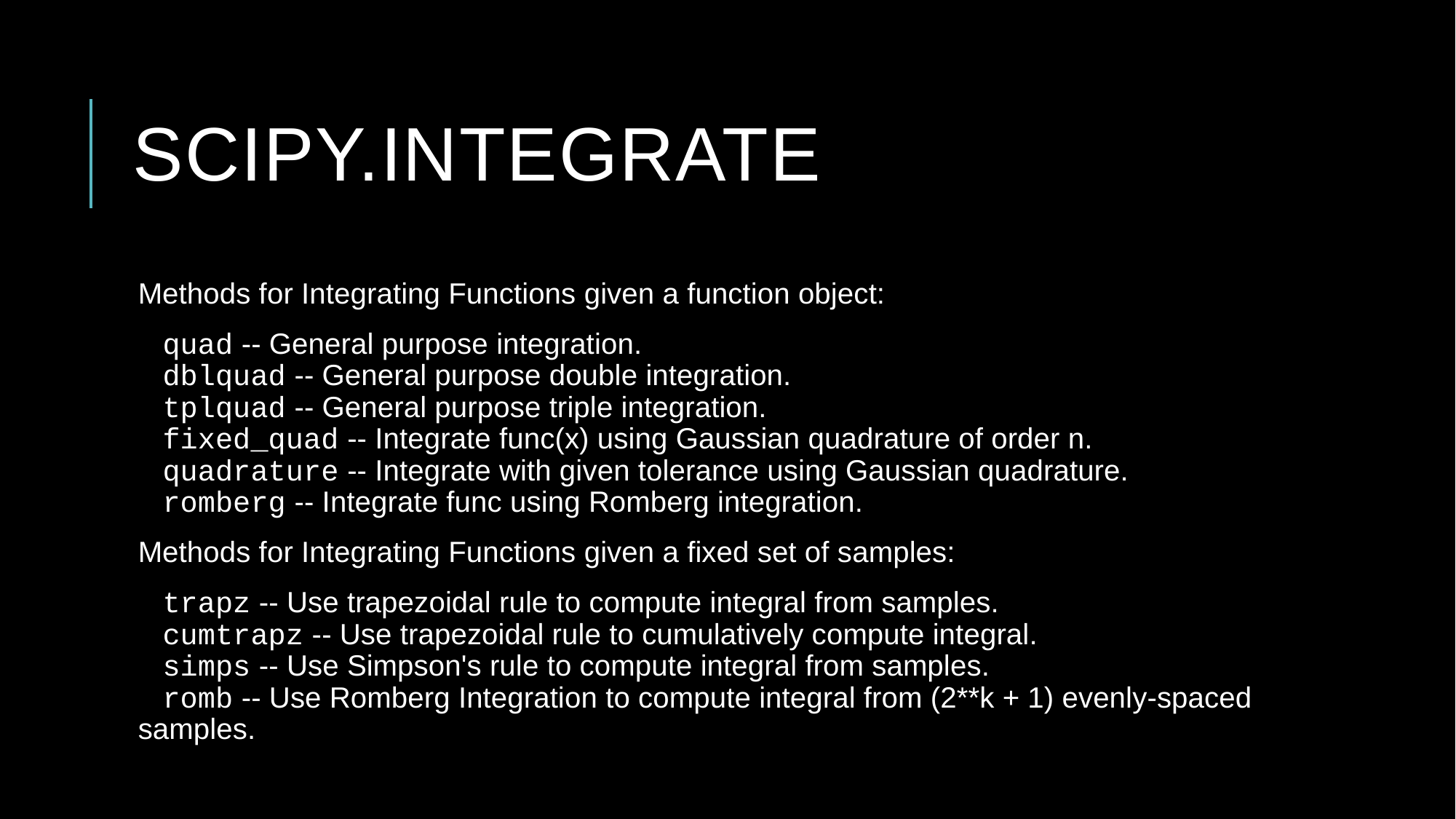

# Scipy.integrate
Methods for Integrating Functions given a function object:
   quad -- General purpose integration.
   dblquad -- General purpose double integration.
   tplquad -- General purpose triple integration.
   fixed_quad -- Integrate func(x) using Gaussian quadrature of order n.
   quadrature -- Integrate with given tolerance using Gaussian quadrature.
   romberg -- Integrate func using Romberg integration.
Methods for Integrating Functions given a fixed set of samples:
   trapz -- Use trapezoidal rule to compute integral from samples.
   cumtrapz -- Use trapezoidal rule to cumulatively compute integral.
   simps -- Use Simpson's rule to compute integral from samples.
   romb -- Use Romberg Integration to compute integral from (2**k + 1) evenly-spaced samples.